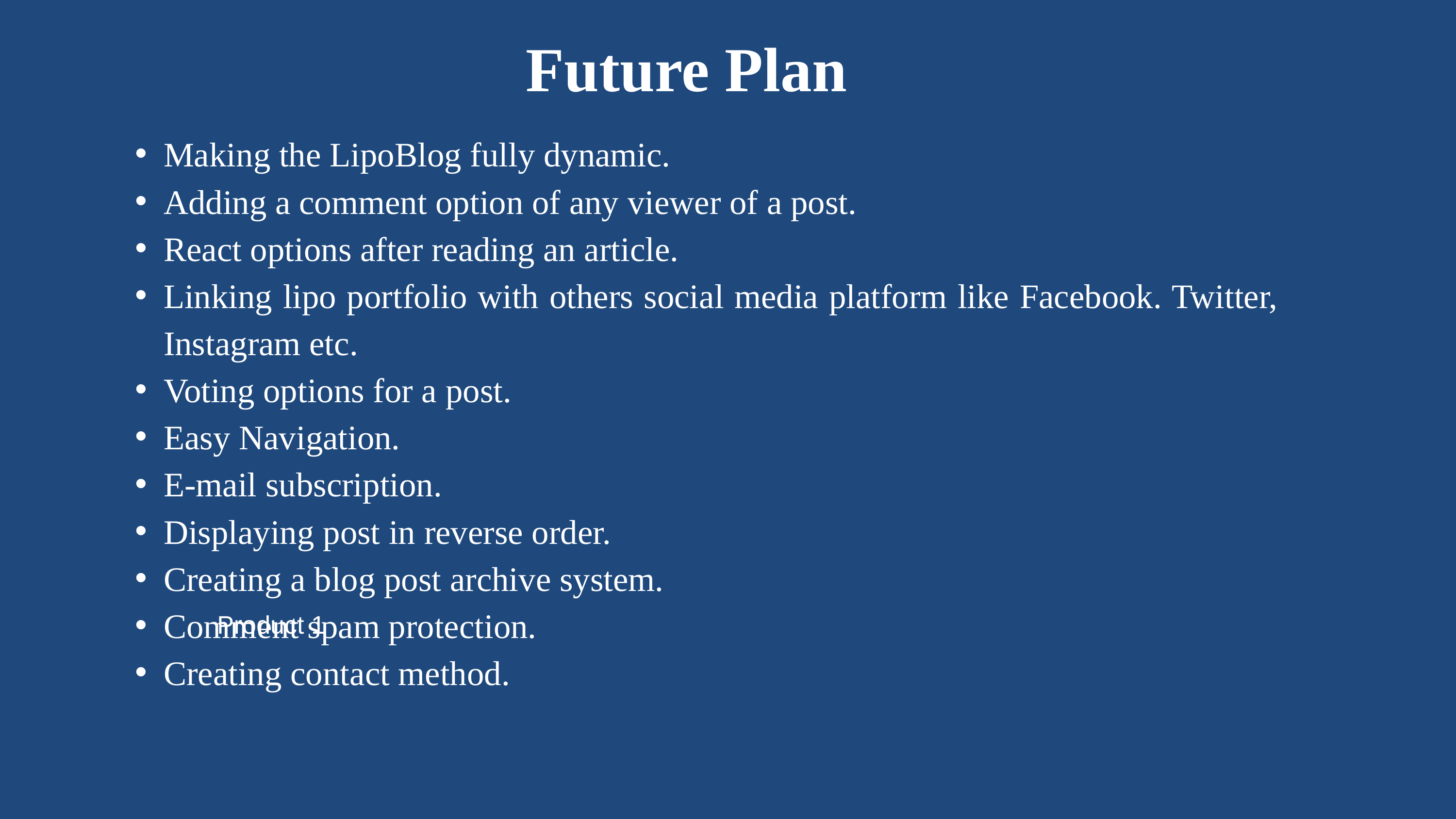

Future Plan

Making the LipoBlog fully dynamic.
Adding a comment option of any viewer of a post.
React options after reading an article.
Linking lipo portfolio with others social media platform like Facebook. Twitter, Instagram etc.
Voting options for a post.
Easy Navigation.
E-mail subscription.
Displaying post in reverse order.
Creating a blog post archive system.
Comment spam protection.
Creating contact method.

Product 1